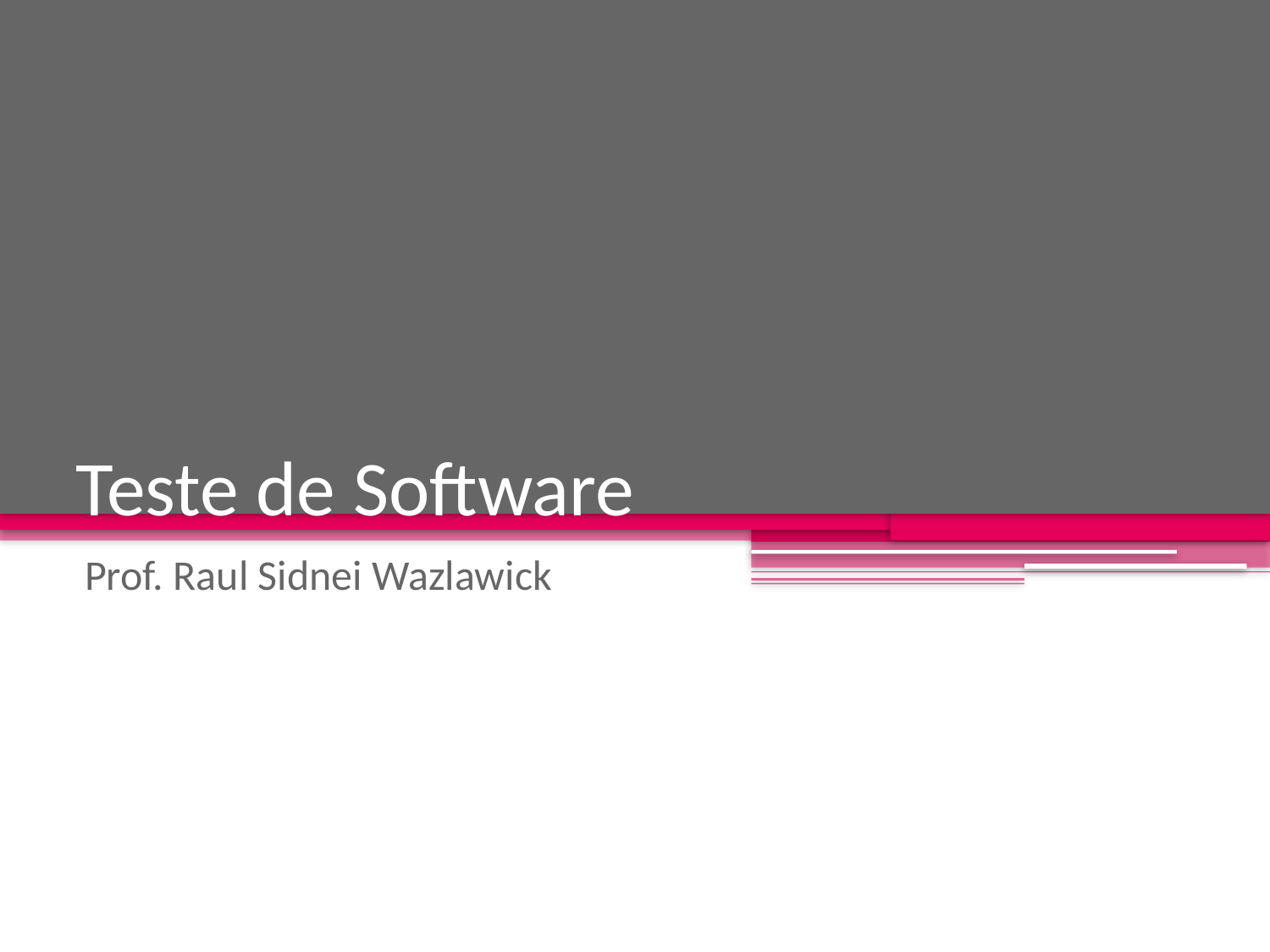

# Teste de Software
Prof. Raul Sidnei Wazlawick